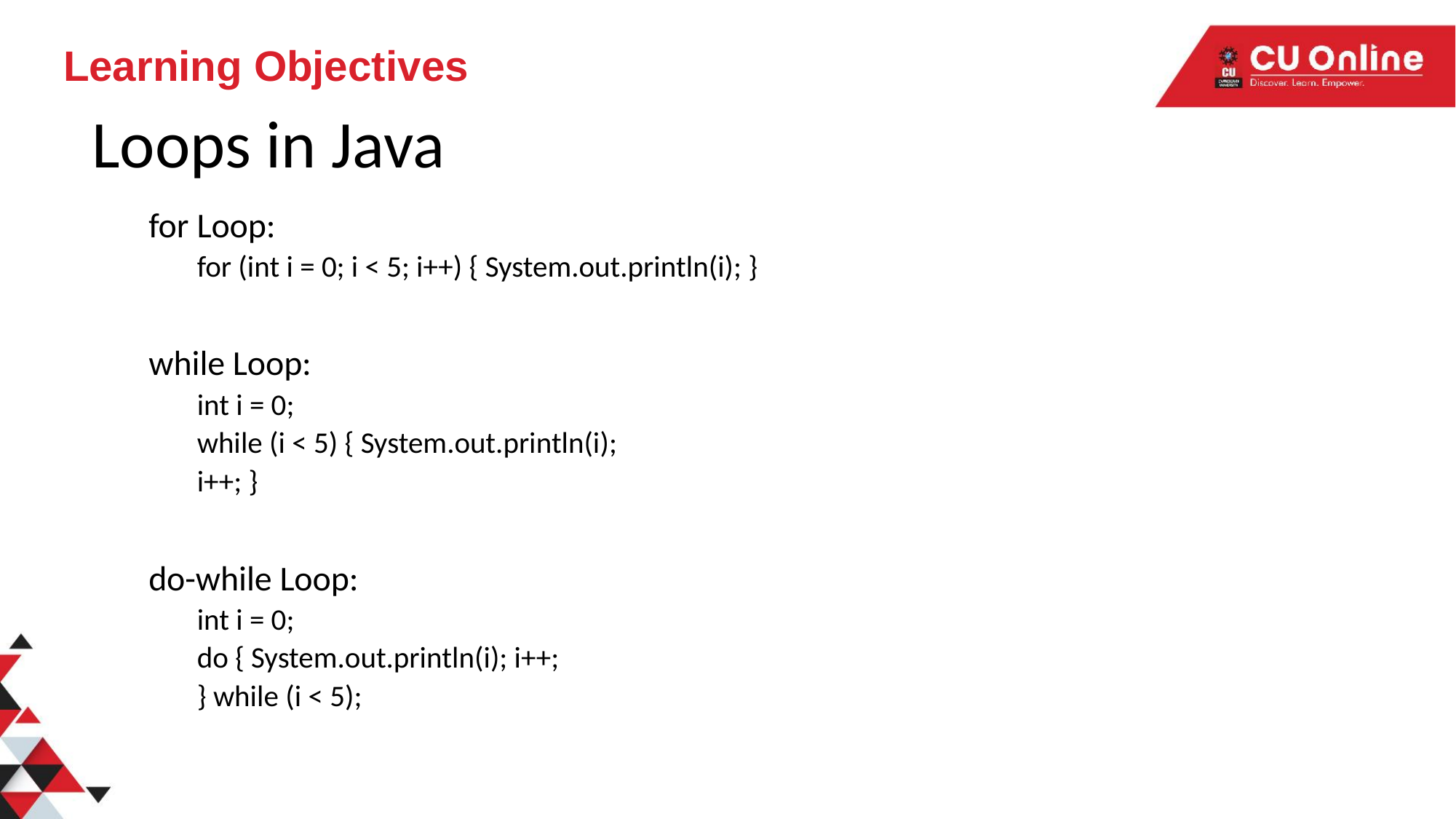

# Learning Objectives
Loops in Java
for Loop:
	for (int i = 0; i < 5; i++) { System.out.println(i); }

while Loop:
int i = 0;
while (i < 5) { System.out.println(i);
	i++; }

do-while Loop:
int i = 0;
do { System.out.println(i); i++;
} while (i < 5);